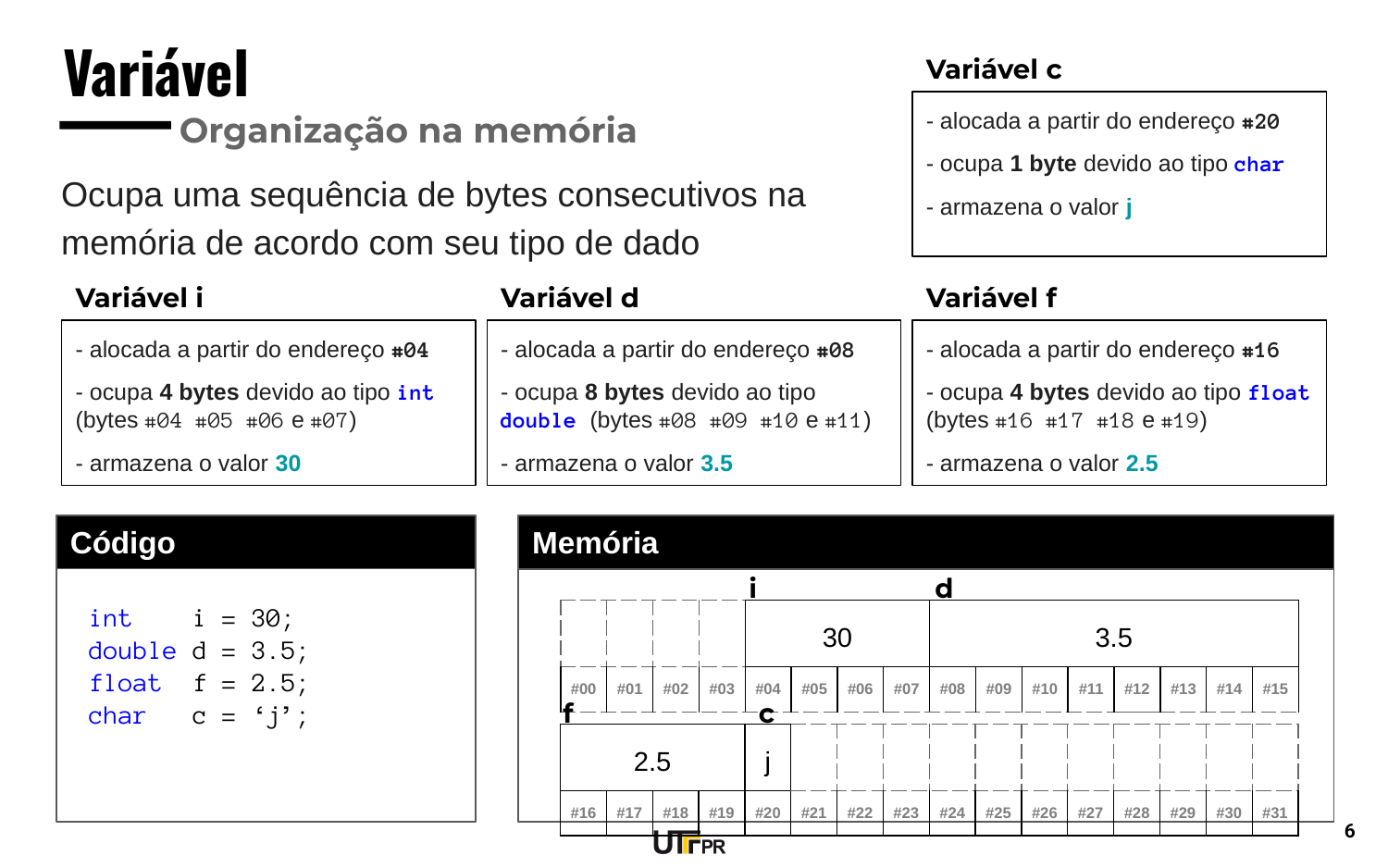

# Variável
Variável c
Organização na memória
- alocada a partir do endereço #20
- ocupa 1 byte devido ao tipo char
- armazena o valor j
Ocupa uma sequência de bytes consecutivos na memória de acordo com seu tipo de dado

Variável i
Variável d
Variável f
- alocada a partir do endereço #04
- ocupa 4 bytes devido ao tipo int (bytes #04 #05 #06 e #07)
- armazena o valor 30
- alocada a partir do endereço #08
- ocupa 8 bytes devido ao tipo double (bytes #08 #09 #10 e #11)
- armazena o valor 3.5
- alocada a partir do endereço #16
- ocupa 4 bytes devido ao tipo float (bytes #16 #17 #18 e #19)
- armazena o valor 2.5
Memória
Código
i
d

int    i = 30;
double d = 3.5;
float  f = 2.5;
char   c = ‘j’;
|  |  |  |  | 30 |  |  |  | 3.5 |  |  |  |  |  |  |  |
| --- | --- | --- | --- | --- | --- | --- | --- | --- | --- | --- | --- | --- | --- | --- | --- |
| #00 | #01 | #02 | #03 | #04 | #05 | #06 | #07 | #08 | #09 | #10 | #11 | #12 | #13 | #14 | #15 |
f
c
| 2.5 |  |  |  | j |  |  |  |  |  |  |  |  |  |  |  |
| --- | --- | --- | --- | --- | --- | --- | --- | --- | --- | --- | --- | --- | --- | --- | --- |
| #16 | #17 | #18 | #19 | #20 | #21 | #22 | #23 | #24 | #25 | #26 | #27 | #28 | #29 | #30 | #31 |
6